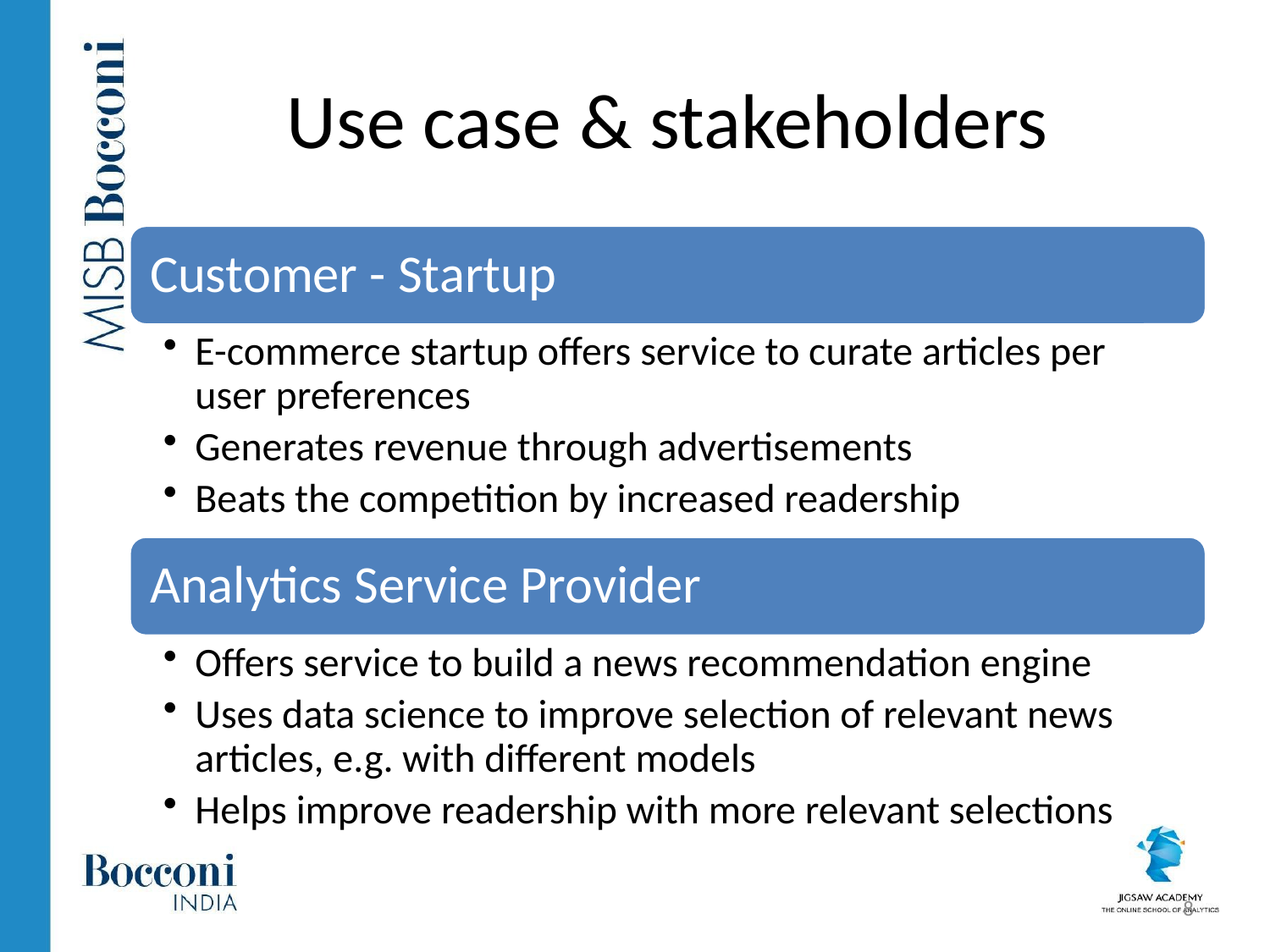

# Use case & stakeholders
Customer - Startup
E-commerce startup offers service to curate articles per user preferences
Generates revenue through advertisements
Beats the competition by increased readership
Analytics Service Provider
Offers service to build a news recommendation engine
Uses data science to improve selection of relevant news articles, e.g. with different models
Helps improve readership with more relevant selections
8